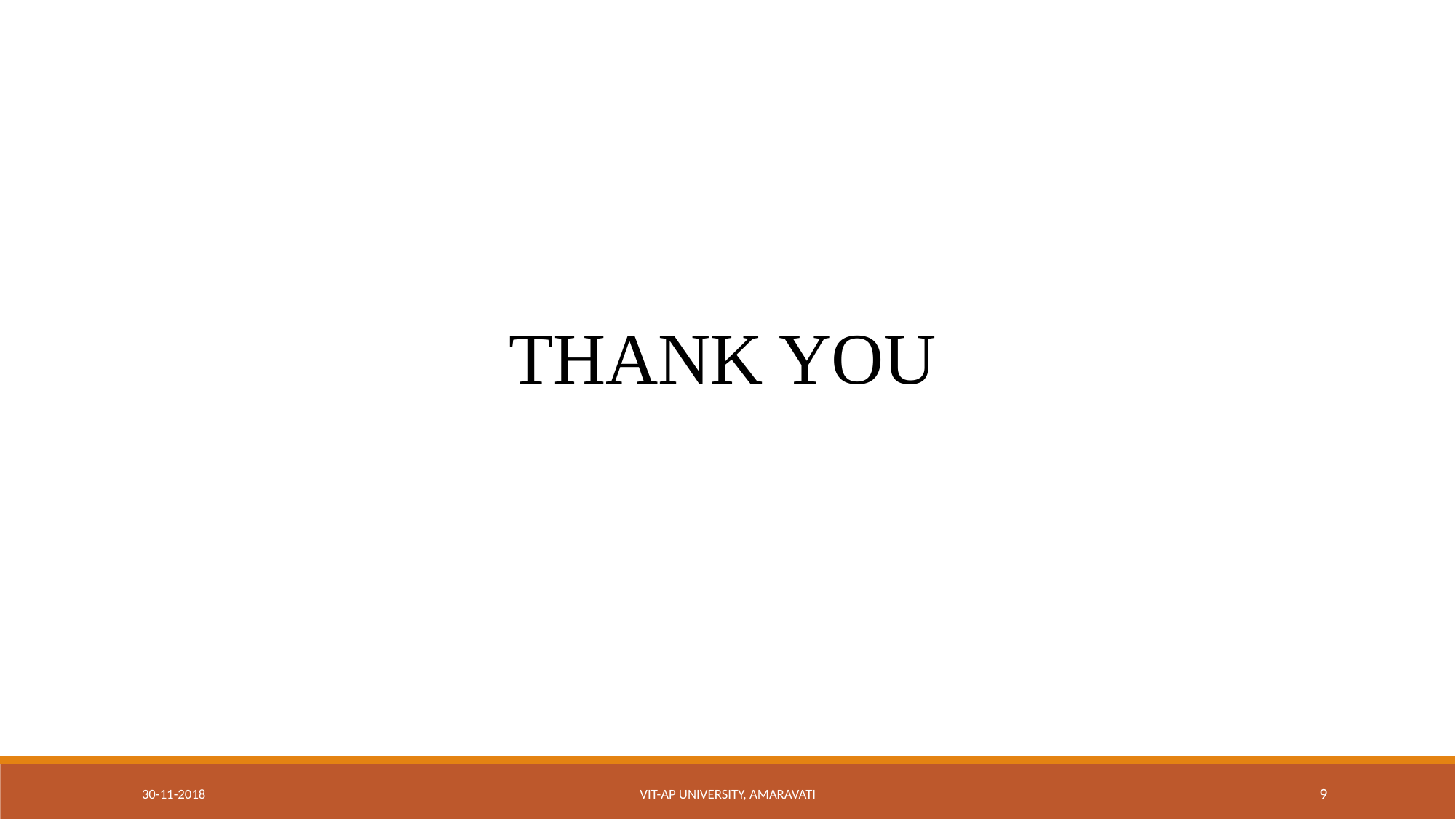

THANK YOU
30-11-2018
VIT-AP UNIVERSITY, AMARAVATI
9